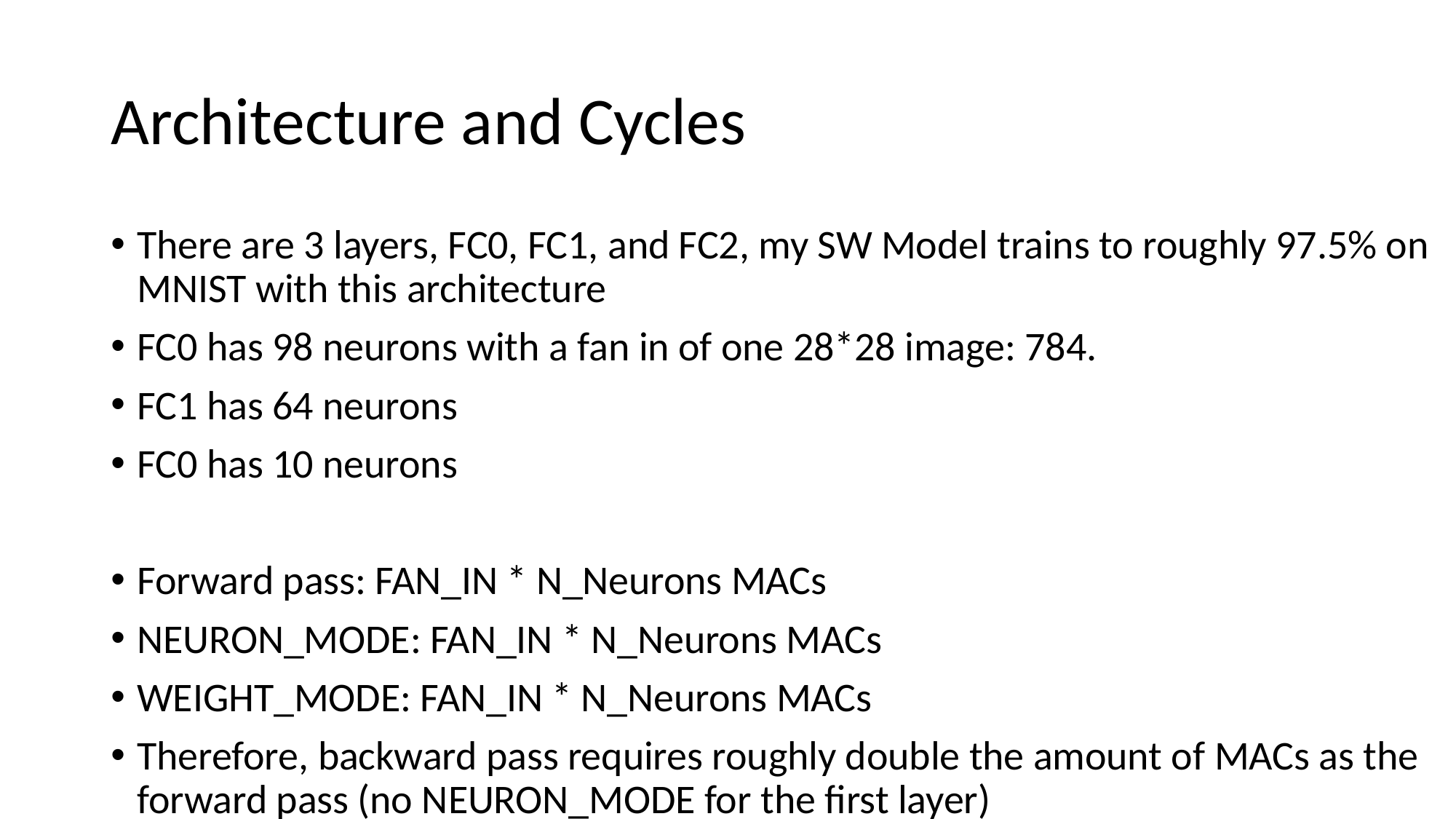

# Architecture and Cycles
There are 3 layers, FC0, FC1, and FC2, my SW Model trains to roughly 97.5% on MNIST with this architecture
FC0 has 98 neurons with a fan in of one 28*28 image: 784.
FC1 has 64 neurons
FC0 has 10 neurons

Forward pass: FAN_IN * N_Neurons MACs
NEURON_MODE: FAN_IN * N_Neurons MACs
WEIGHT_MODE: FAN_IN * N_Neurons MACs
Therefore, backward pass requires roughly double the amount of MACs as the forward pass (no NEURON_MODE for the first layer)